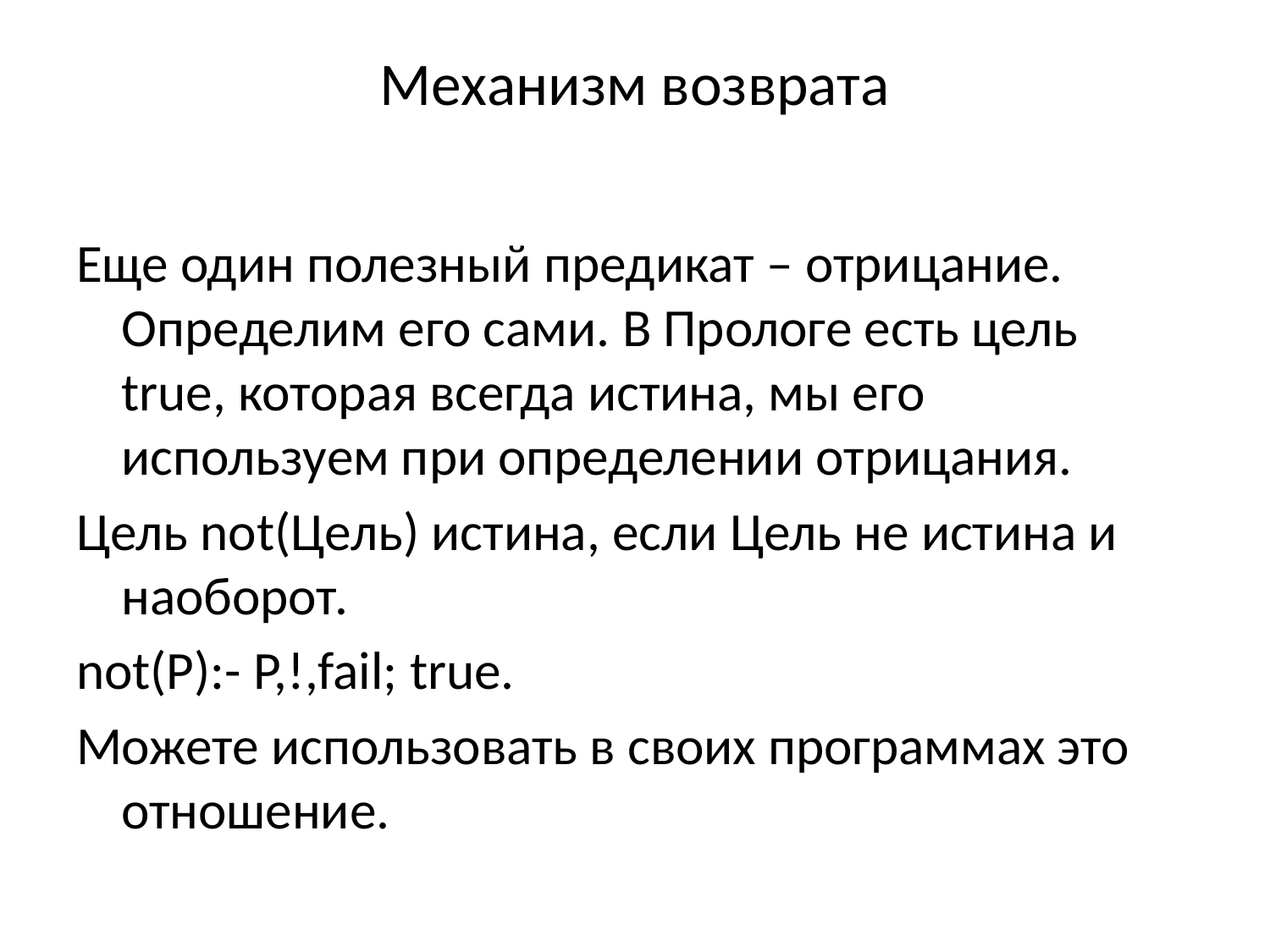

# Механизм возврата
Еще один полезный предикат – отрицание. Определим его сами. В Прологе есть цель true, которая всегда истина, мы его используем при определении отрицания.
Цель not(Цель) истина, если Цель не истина и наоборот.
not(P):- P,!,fail; true.
Можете использовать в своих программах это отношение.